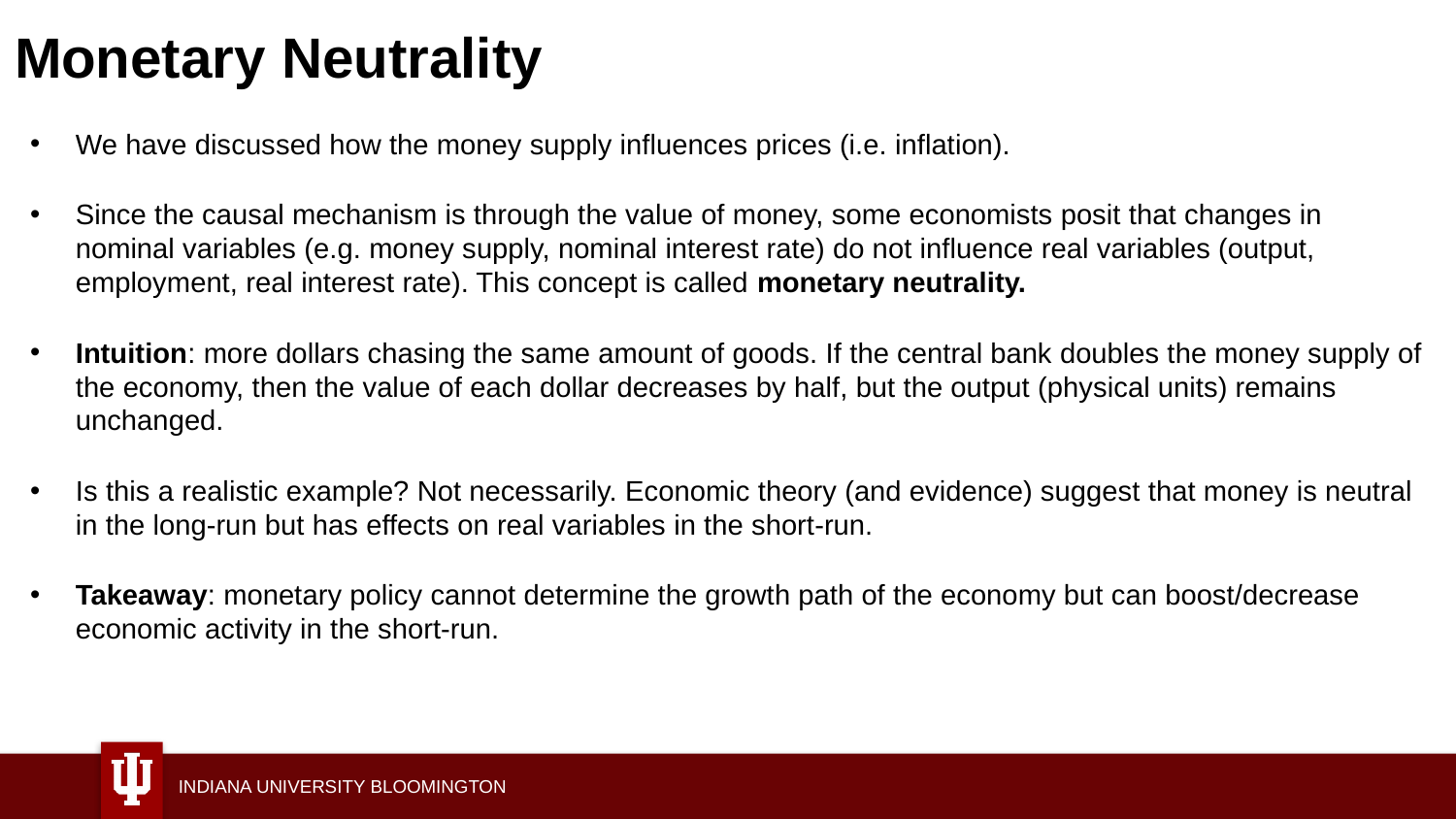

# Monetary Neutrality
We have discussed how the money supply influences prices (i.e. inflation).
Since the causal mechanism is through the value of money, some economists posit that changes in nominal variables (e.g. money supply, nominal interest rate) do not influence real variables (output, employment, real interest rate). This concept is called monetary neutrality.
Intuition: more dollars chasing the same amount of goods. If the central bank doubles the money supply of the economy, then the value of each dollar decreases by half, but the output (physical units) remains unchanged.
Is this a realistic example? Not necessarily. Economic theory (and evidence) suggest that money is neutral in the long-run but has effects on real variables in the short-run.
Takeaway: monetary policy cannot determine the growth path of the economy but can boost/decrease economic activity in the short-run.